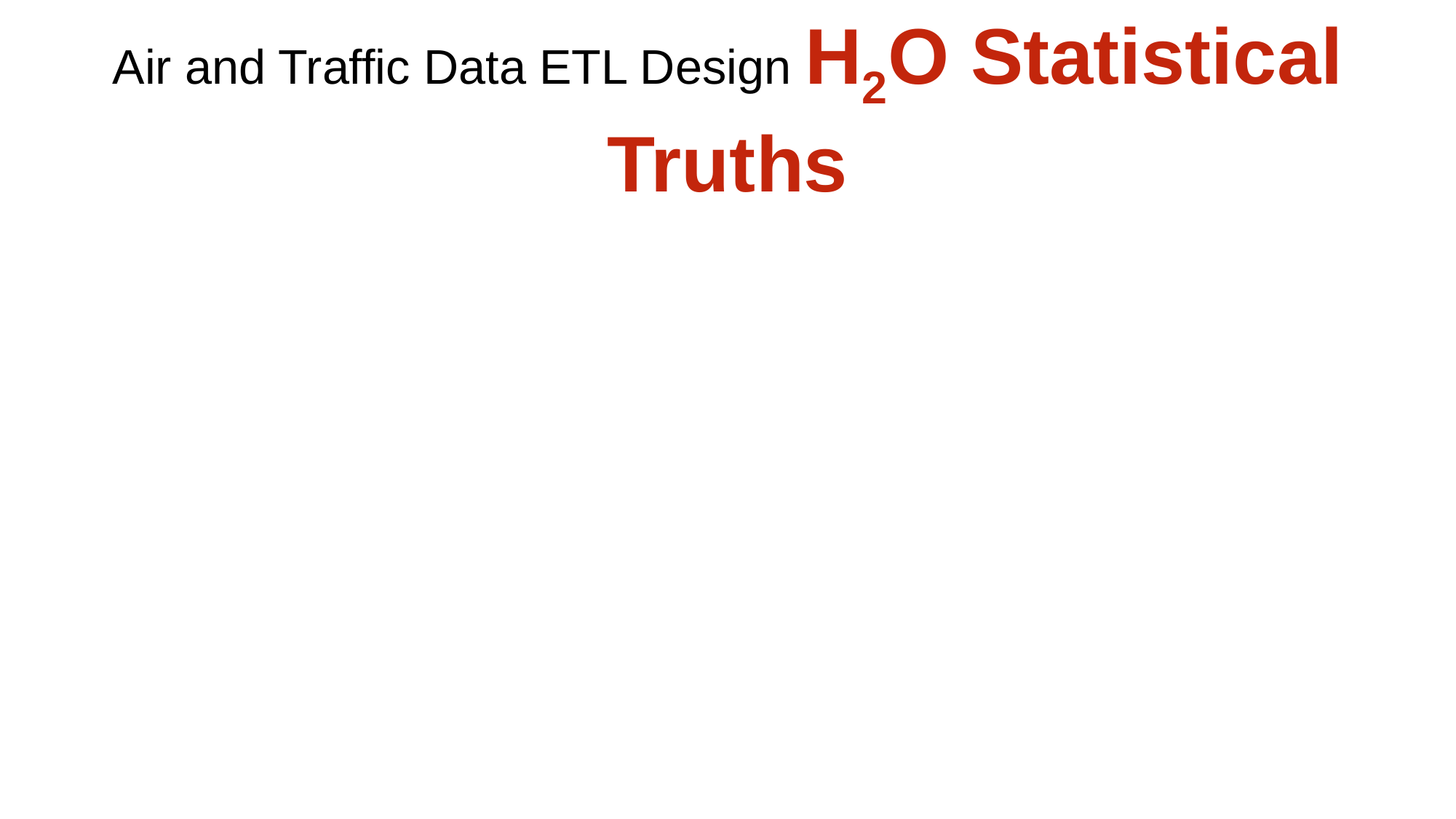

Air and Traffic Data ETL Design H2O Statistical Truths